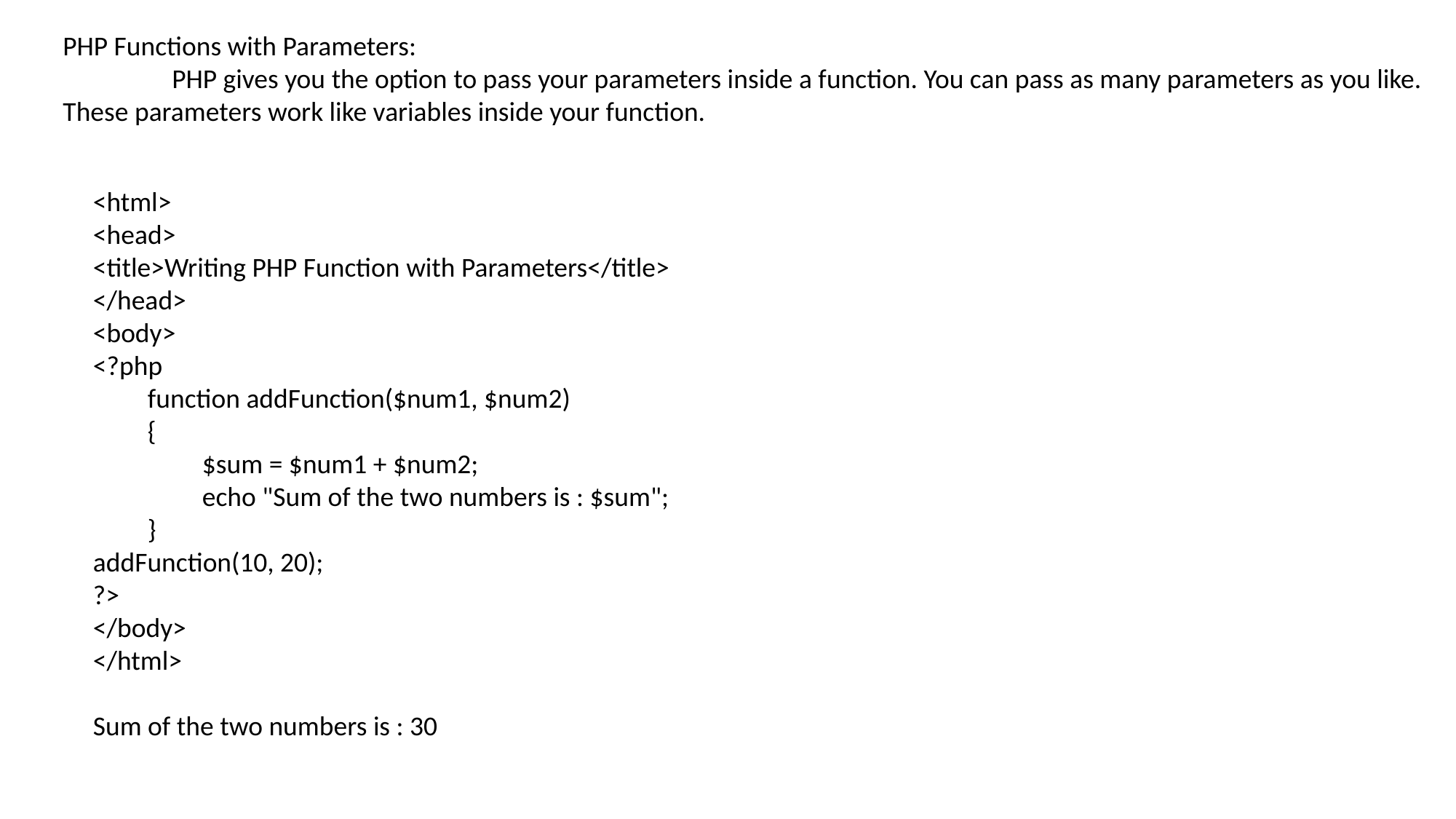

PHP Functions with Parameters:
	PHP gives you the option to pass your parameters inside a function. You can pass as many parameters as you like.
These parameters work like variables inside your function.
<html>
<head>
<title>Writing PHP Function with Parameters</title>
</head>
<body>
<?php
function addFunction($num1, $num2)
{
$sum = $num1 + $num2;
echo "Sum of the two numbers is : $sum";
}
addFunction(10, 20);
?>
</body>
</html>

Sum of the two numbers is : 30